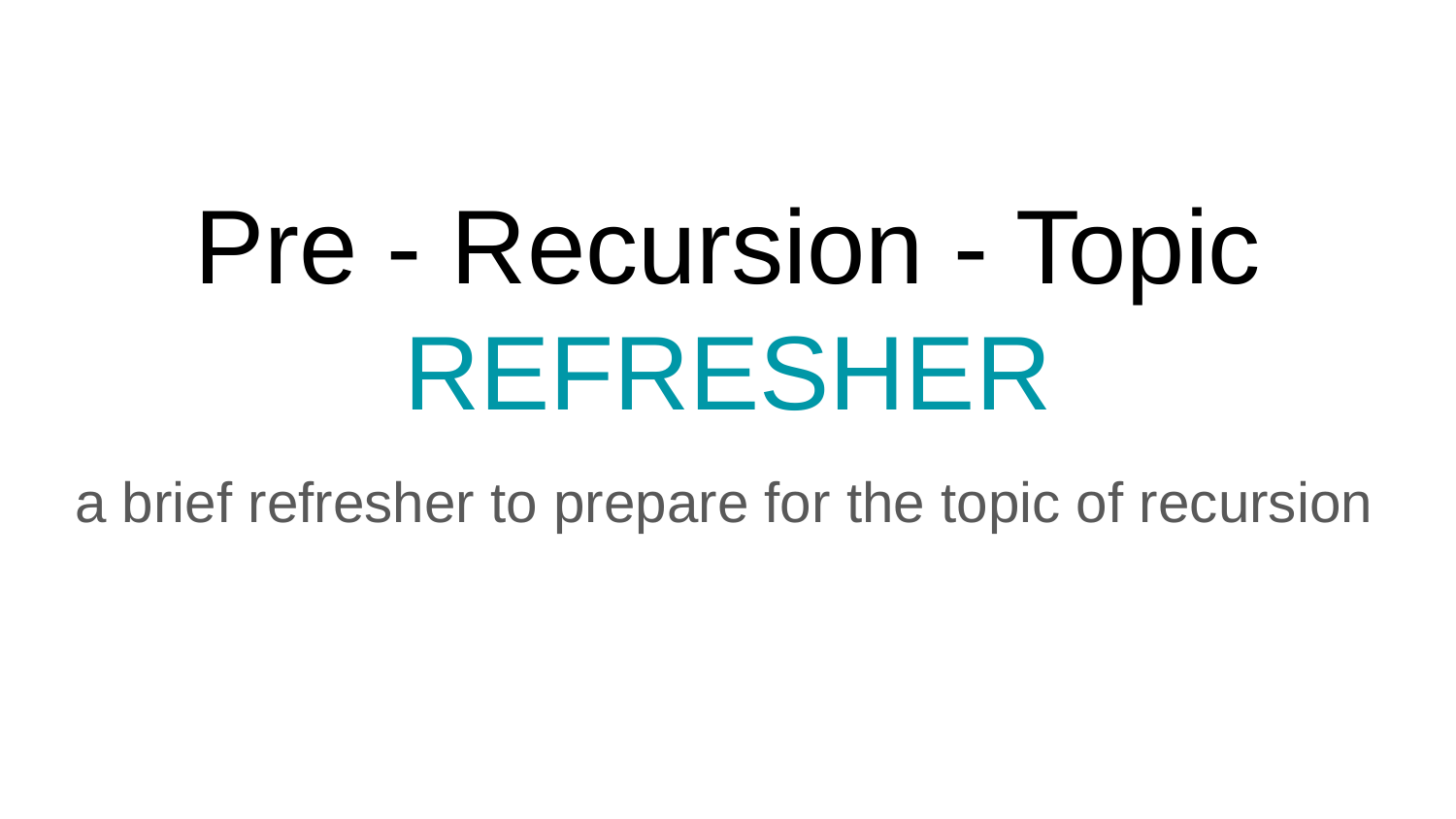

# Pre - Recursion - Topic
REFRESHER
a brief refresher to prepare for the topic of recursion